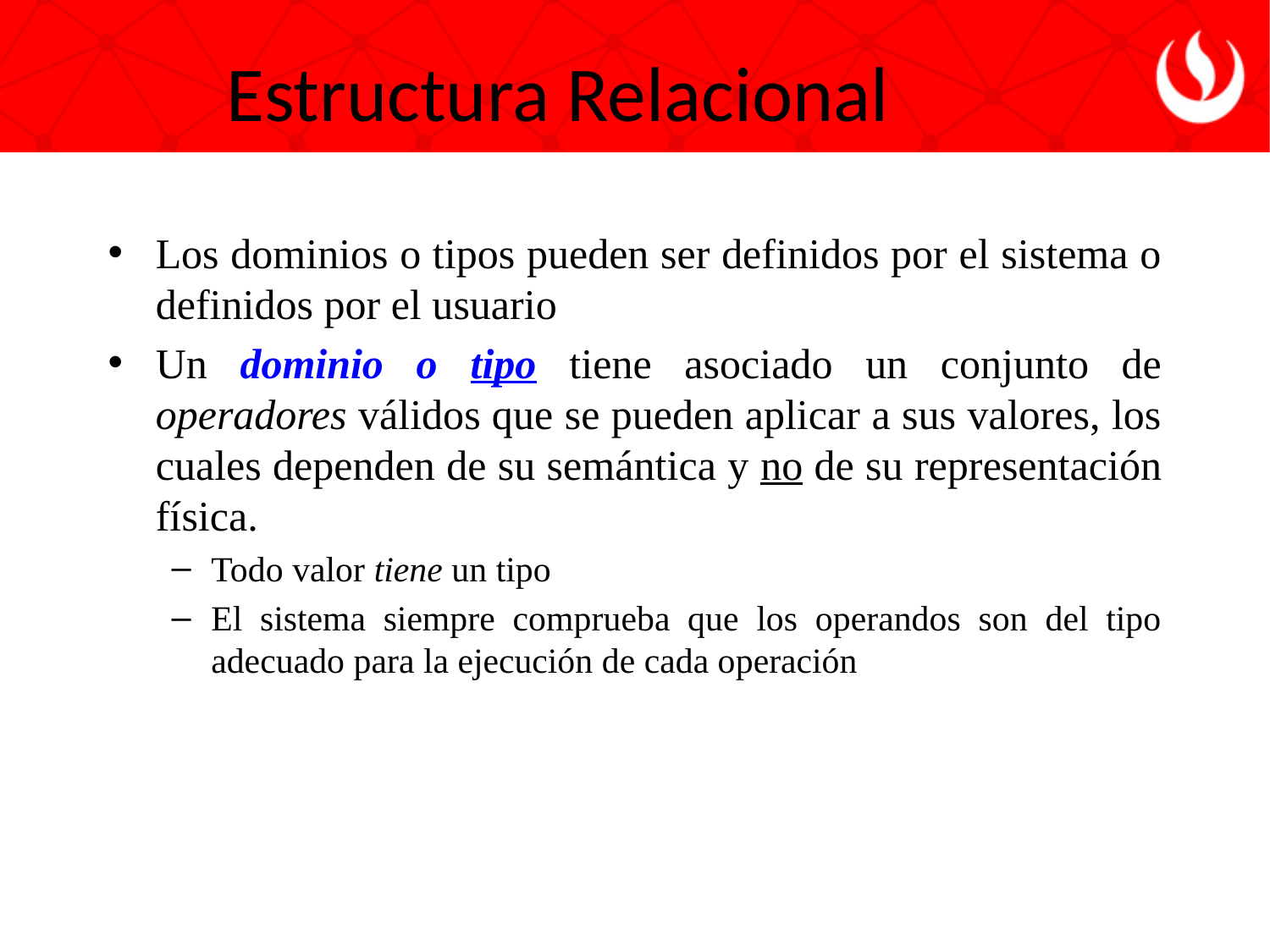

Estructura Relacional
Los dominios o tipos pueden ser definidos por el sistema o definidos por el usuario
Un dominio o tipo tiene asociado un conjunto de operadores válidos que se pueden aplicar a sus valores, los cuales dependen de su semántica y no de su representación física.
Todo valor tiene un tipo
El sistema siempre comprueba que los operandos son del tipo adecuado para la ejecución de cada operación